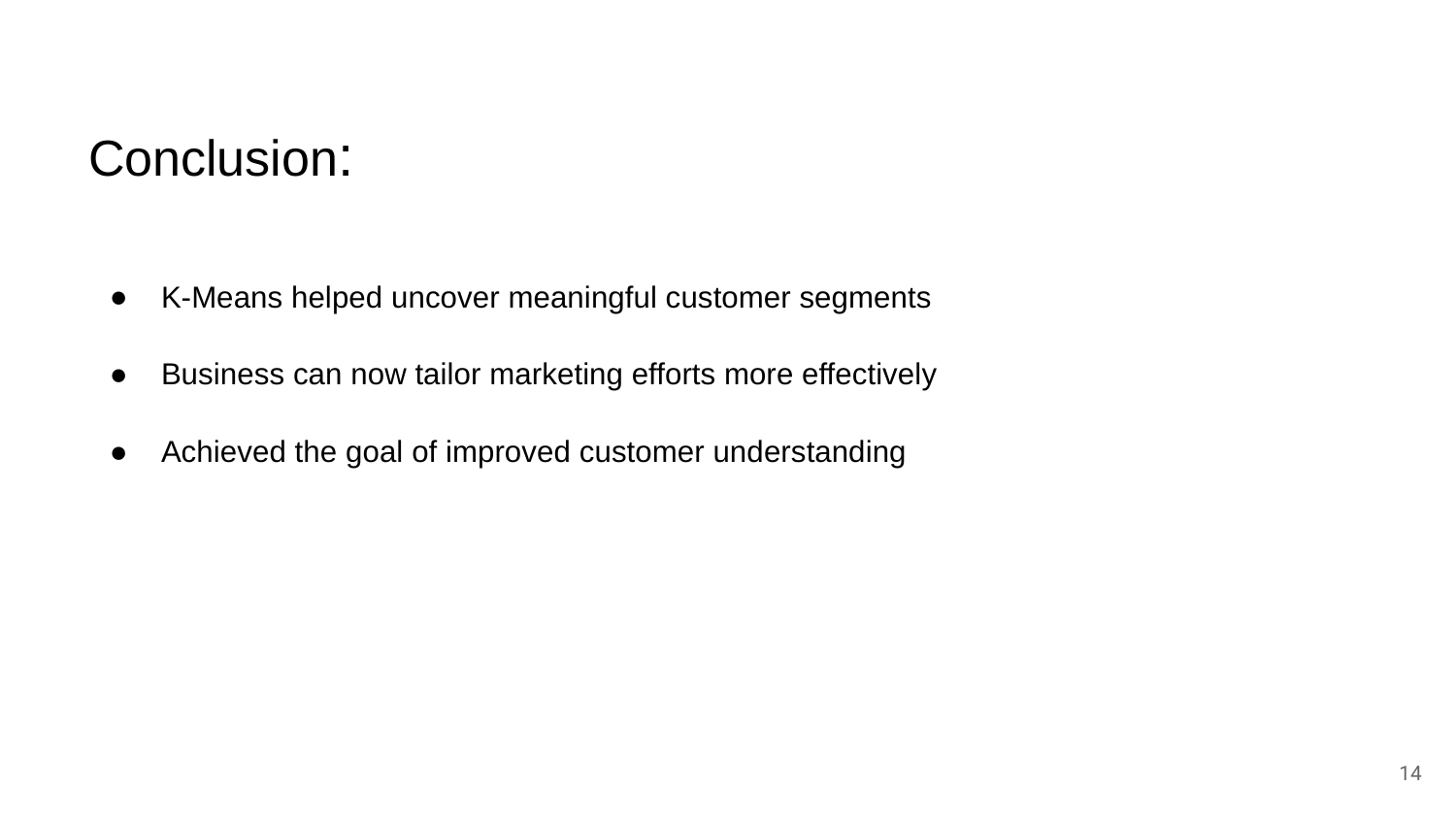

Conclusion:

K-Means helped uncover meaningful customer segments
Business can now tailor marketing efforts more effectively
Achieved the goal of improved customer understanding

14